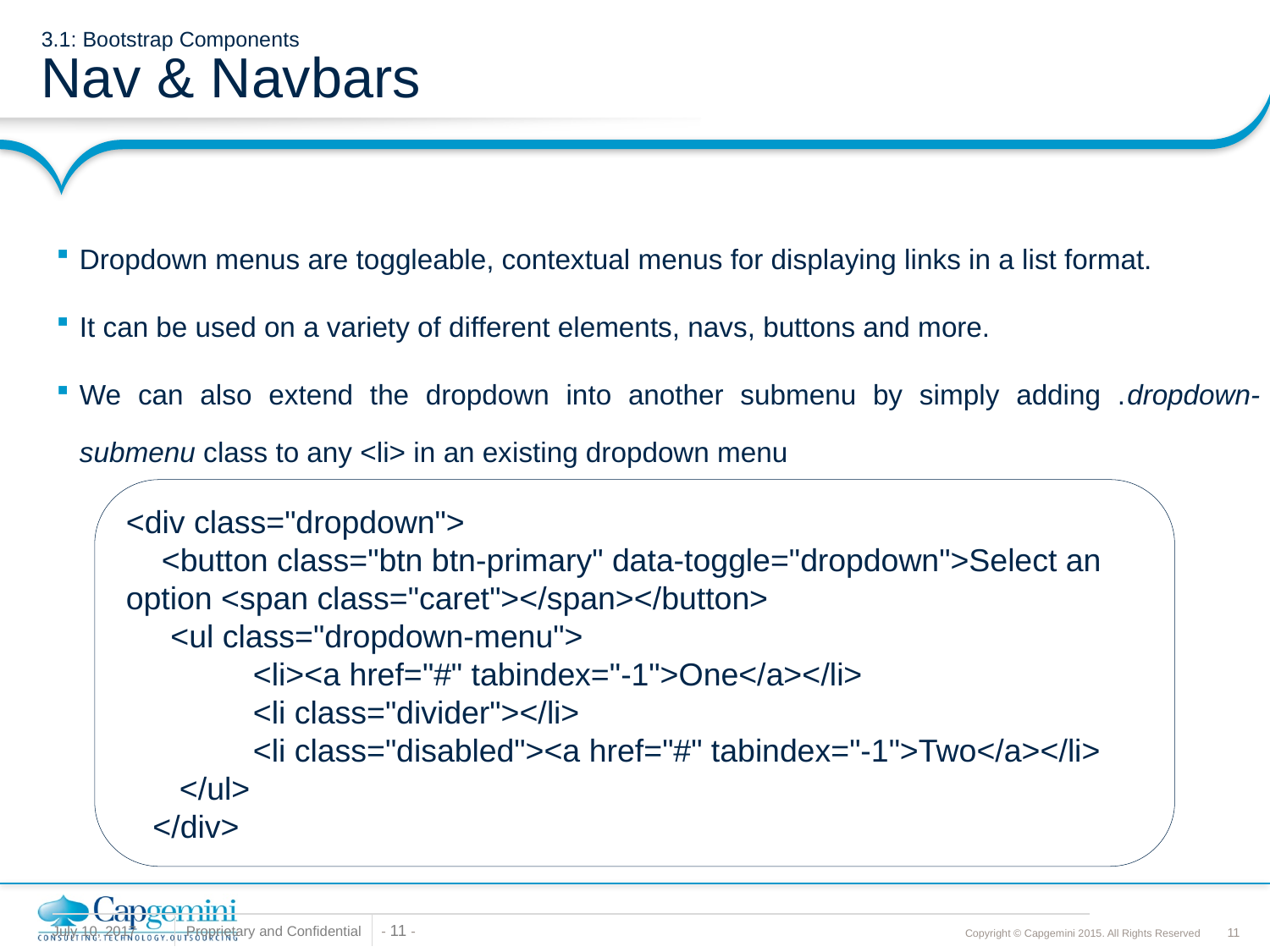

# 3.1: Bootstrap Components Nav & Navbars
Dropdown menus are toggleable, contextual menus for displaying links in a list format.
It can be used on a variety of different elements, navs, buttons and more.
We can also extend the dropdown into another submenu by simply adding .dropdown-submenu class to any <li> in an existing dropdown menu
<div class="dropdown">
    <button class="btn btn-primary" data-toggle="dropdown">Select an option <span class="caret"></span></button>
     <ul class="dropdown-menu">
	<li><a href="#" tabindex="-1">One</a></li>
	<li class="divider"></li>
	<li class="disabled"><a href="#" tabindex="-1">Two</a></li>
      </ul>
   </div>